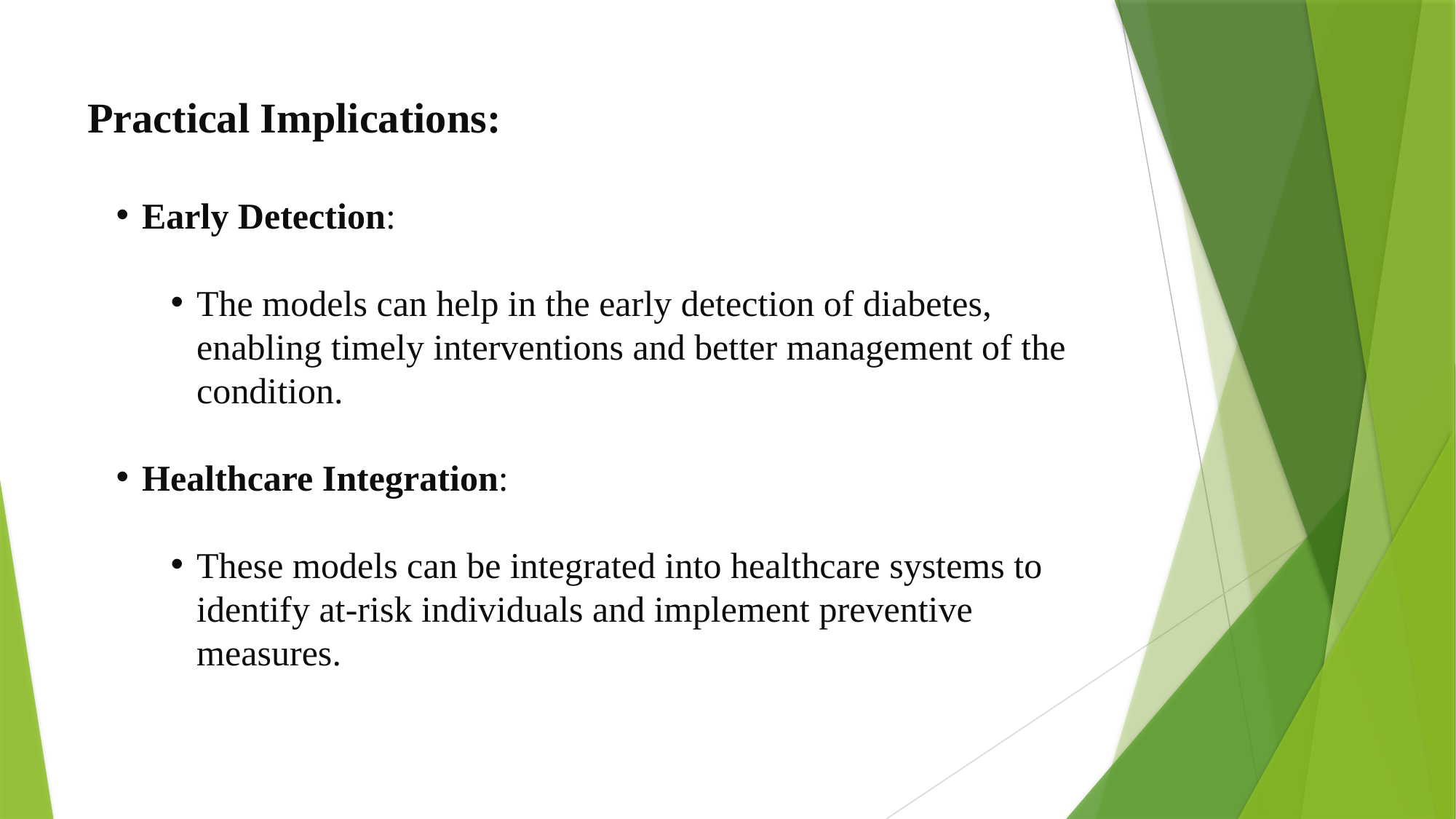

Practical Implications:

Early Detection:

The models can help in the early detection of diabetes, enabling timely interventions and better management of the condition.

Healthcare Integration:

These models can be integrated into healthcare systems to identify at-risk individuals and implement preventive measures.